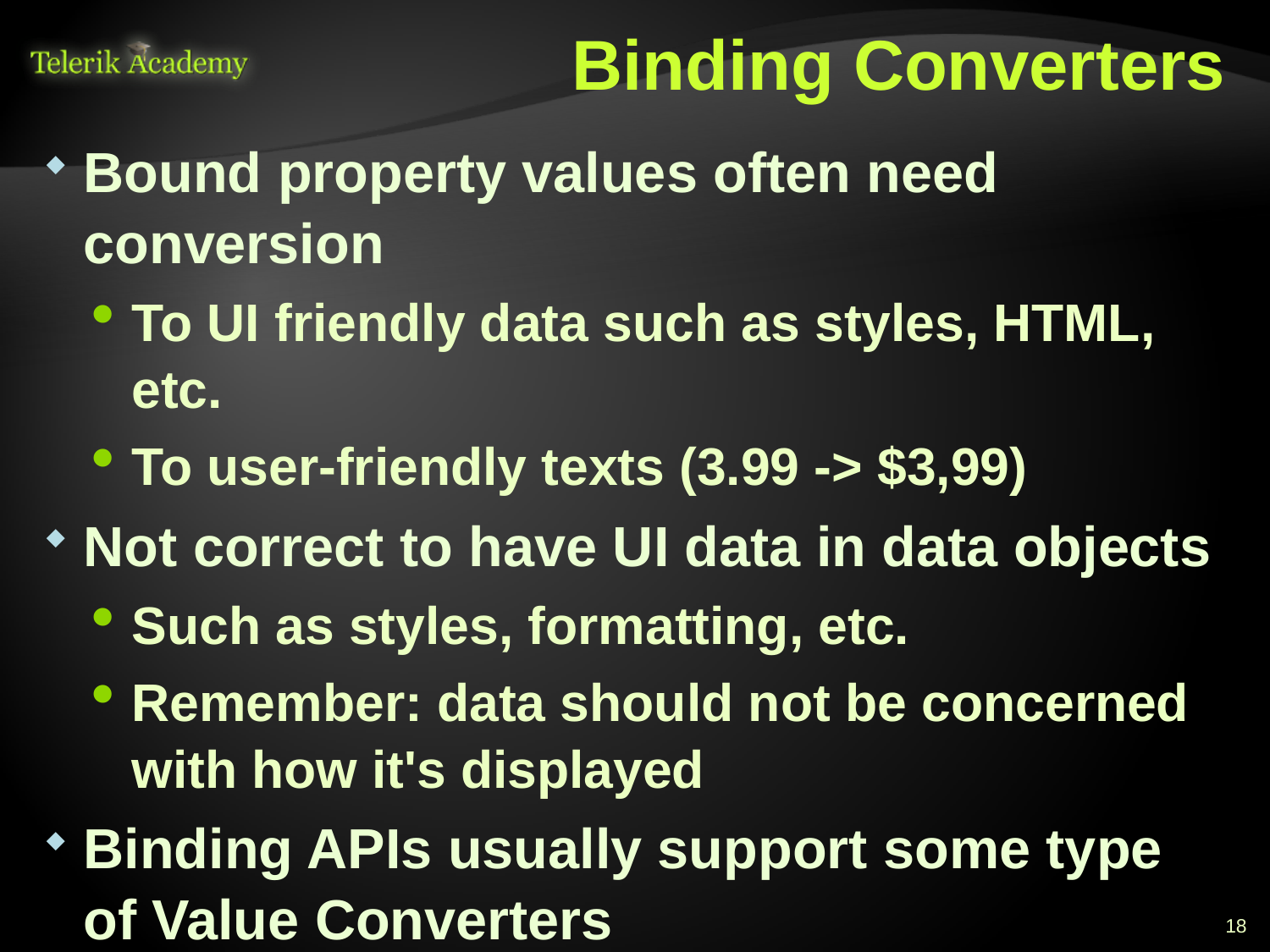

# Binding Converters
Bound property values often need conversion
To UI friendly data such as styles, HTML, etc.
To user-friendly texts (3.99 -> $3,99)
Not correct to have UI data in data objects
Such as styles, formatting, etc.
Remember: data should not be concerned with how it's displayed
Binding APIs usually support some type of Value Converters
Compute the representation of a value

18